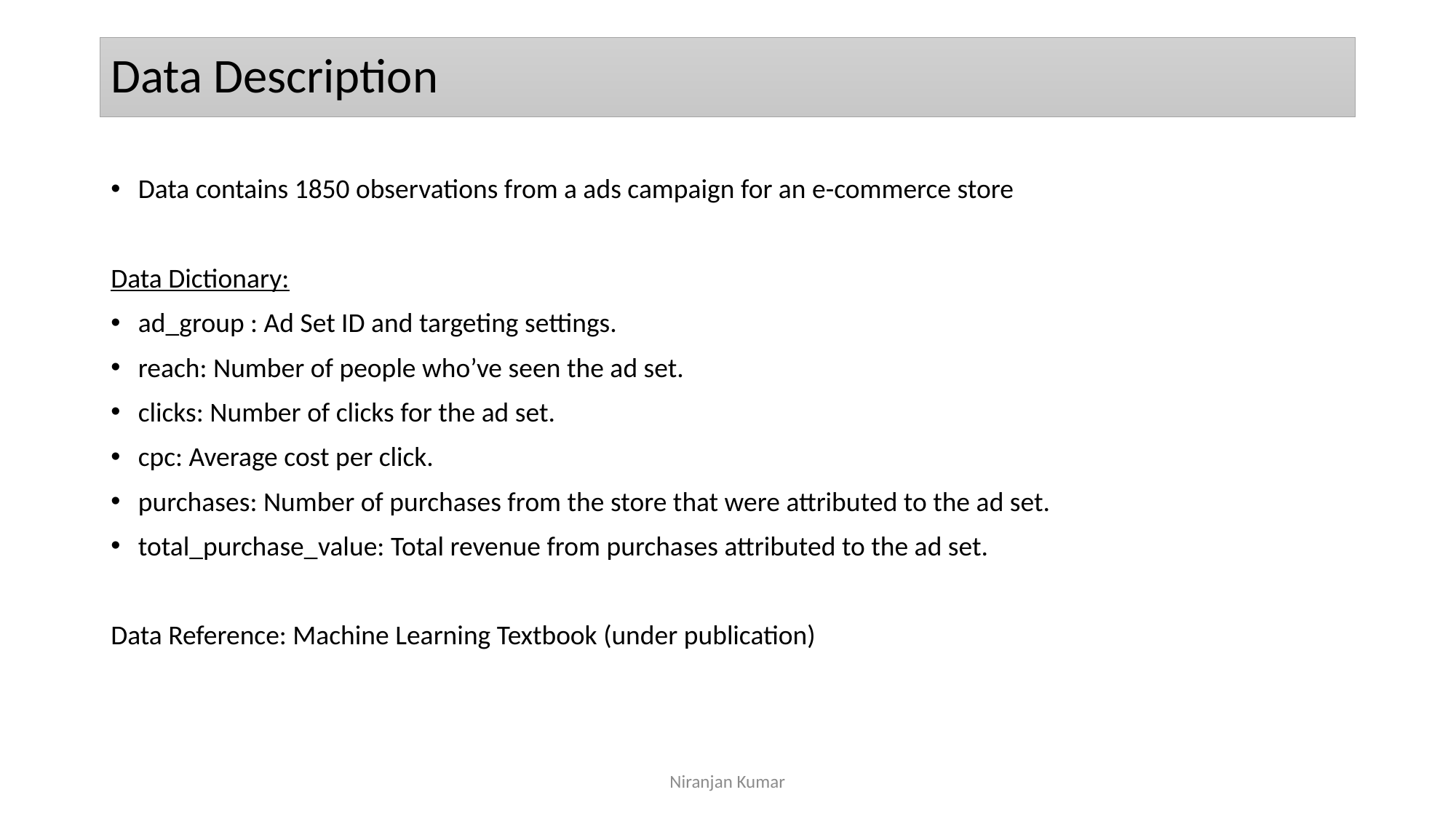

# Data Description
Data contains 1850 observations from a ads campaign for an e-commerce store

Data Dictionary:
ad_group : Ad Set ID and targeting settings.
reach: Number of people who’ve seen the ad set.
clicks: Number of clicks for the ad set.
cpc: Average cost per click.
purchases: Number of purchases from the store that were attributed to the ad set.
total_purchase_value: Total revenue from purchases attributed to the ad set.

Data Reference: Machine Learning Textbook (under publication)

Niranjan Kumar